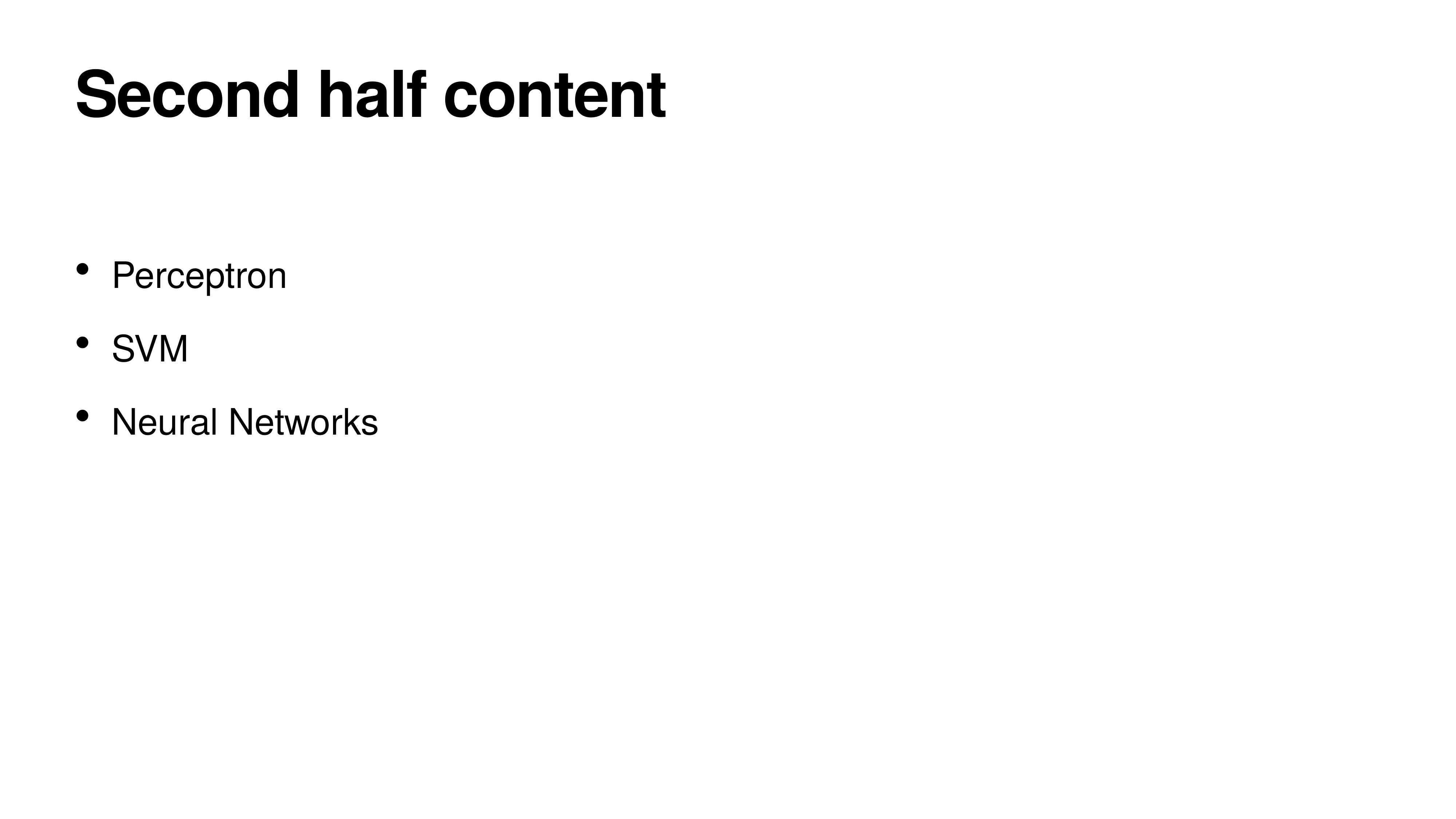

# Second half content

Perceptron
SVM
Neural Networks